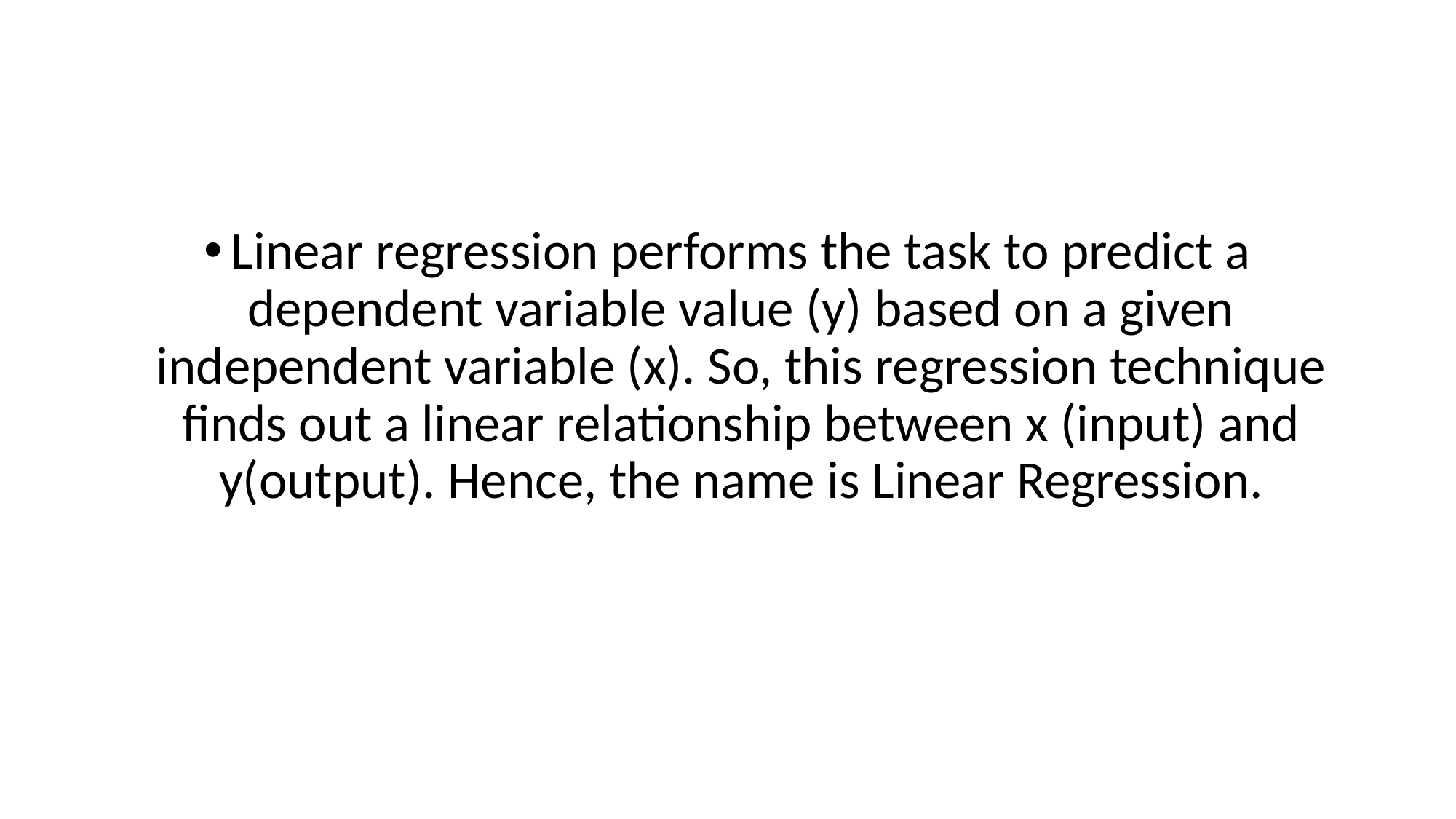

#
Linear regression performs the task to predict a dependent variable value (y) based on a given independent variable (x). So, this regression technique finds out a linear relationship between x (input) and y(output). Hence, the name is Linear Regression.